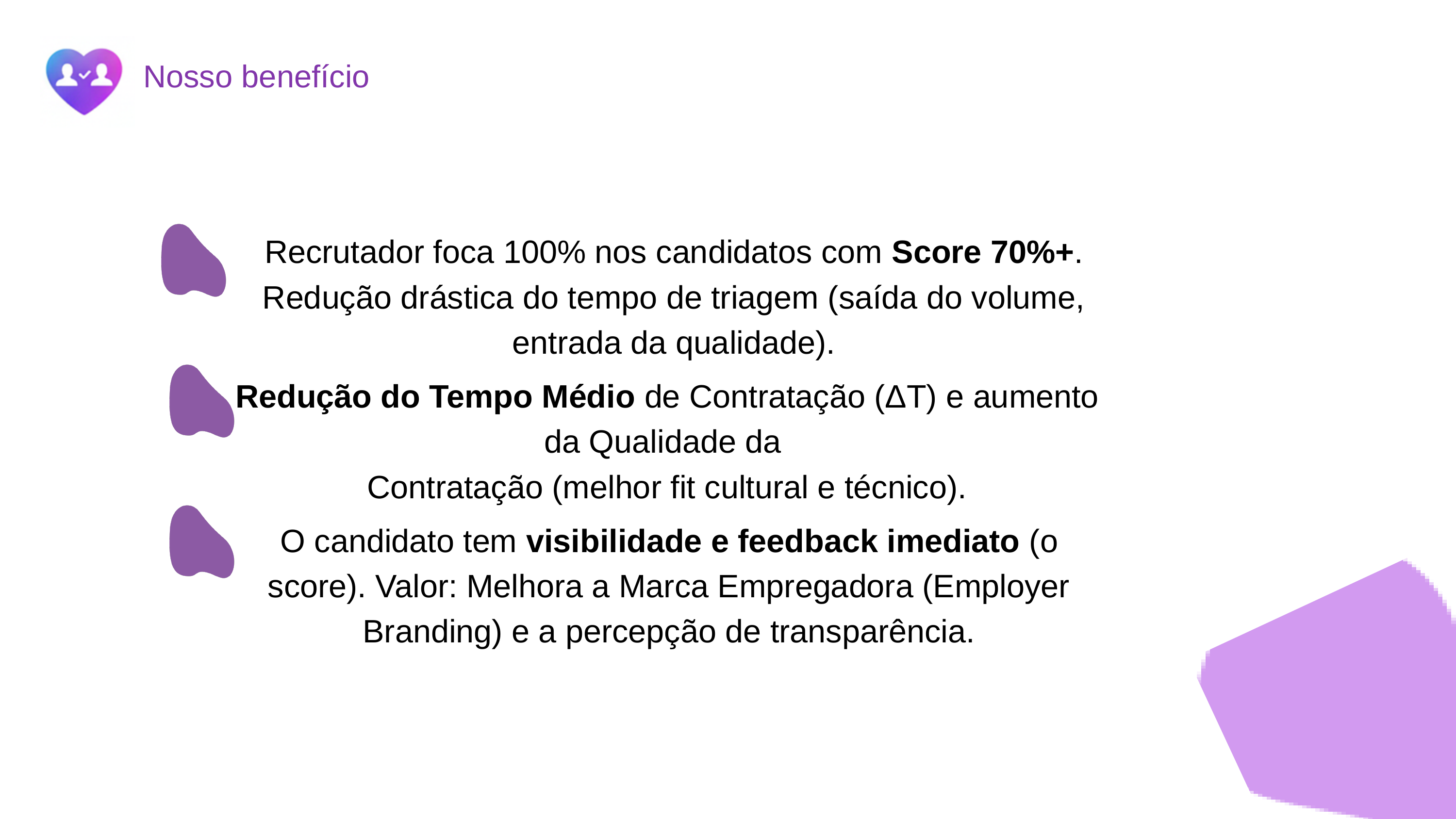

Nosso benefício

Recrutador foca 100% nos candidatos com Score 70%+. Redução drástica do tempo de triagem (saída do volume, entrada da qualidade).

Redução do Tempo Médio de Contratação (ΔT) e aumento da Qualidade da
Contratação (melhor fit cultural e técnico).

O candidato tem visibilidade e feedback imediato (o score). Valor: Melhora a Marca Empregadora (Employer Branding) e a percepção de transparência.